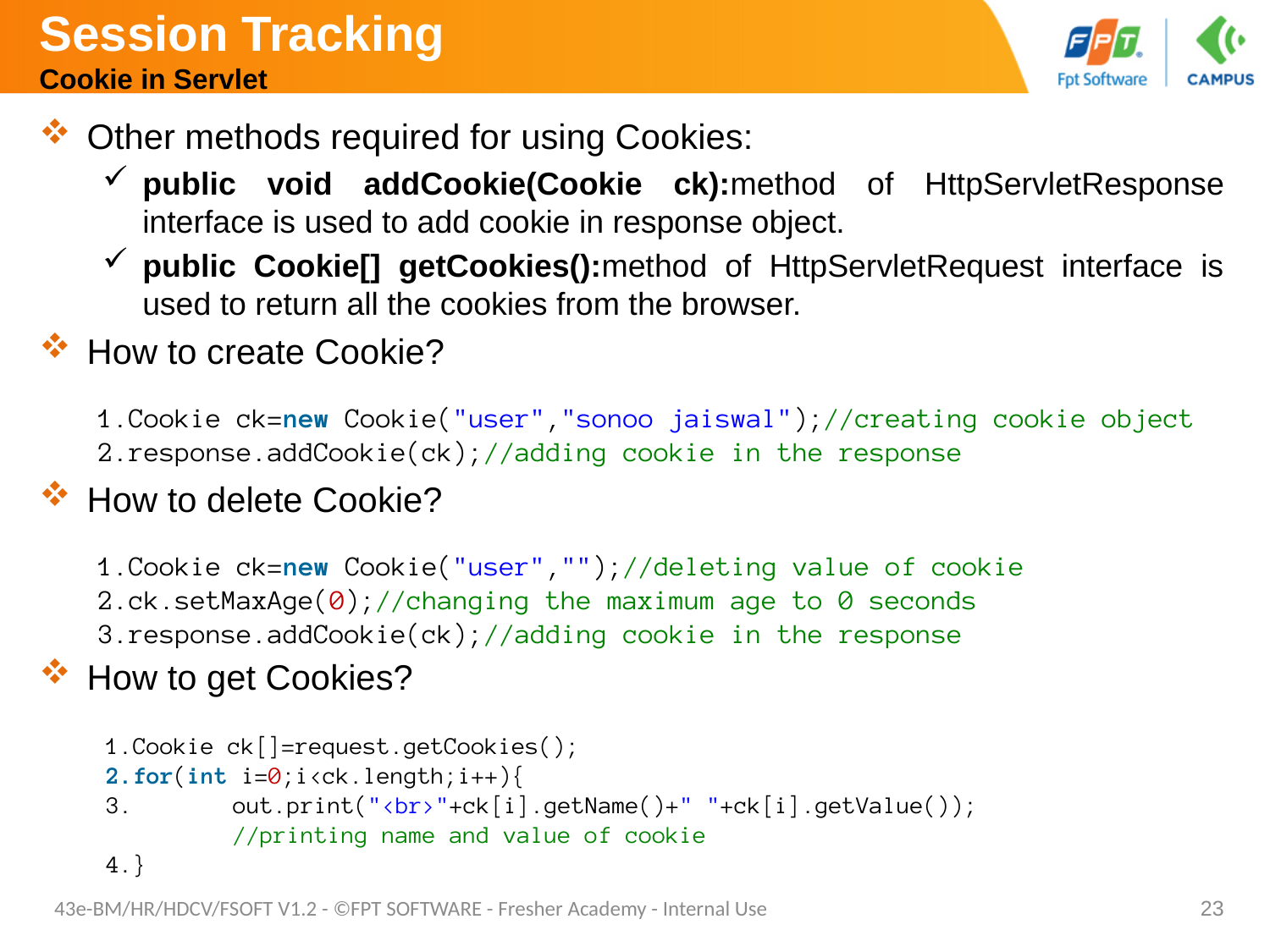

# Session Tracking Cookie in Servlet
Other methods required for using Cookies:
public void addCookie(Cookie ck):method of HttpServletResponse interface is used to add cookie in response object.
public Cookie[] getCookies():method of HttpServletRequest interface is used to return all the cookies from the browser.
How to create Cookie?

How to delete Cookie?

How to get Cookies?

Cookie ck=new Cookie("user","sonoo jaiswal");//creating cookie object
response.addCookie(ck);//adding cookie in the response
Cookie ck=new Cookie("user","");//deleting value of cookie
ck.setMaxAge(0);//changing the maximum age to 0 seconds
response.addCookie(ck);//adding cookie in the response
Cookie ck[]=request.getCookies();
for(int i=0;i<ck.length;i++){
 	out.print("<br>"+ck[i].getName()+" "+ck[i].getValue());
	//printing name and value of cookie
}
43e-BM/HR/HDCV/FSOFT V1.2 - ©FPT SOFTWARE - Fresher Academy - Internal Use
23